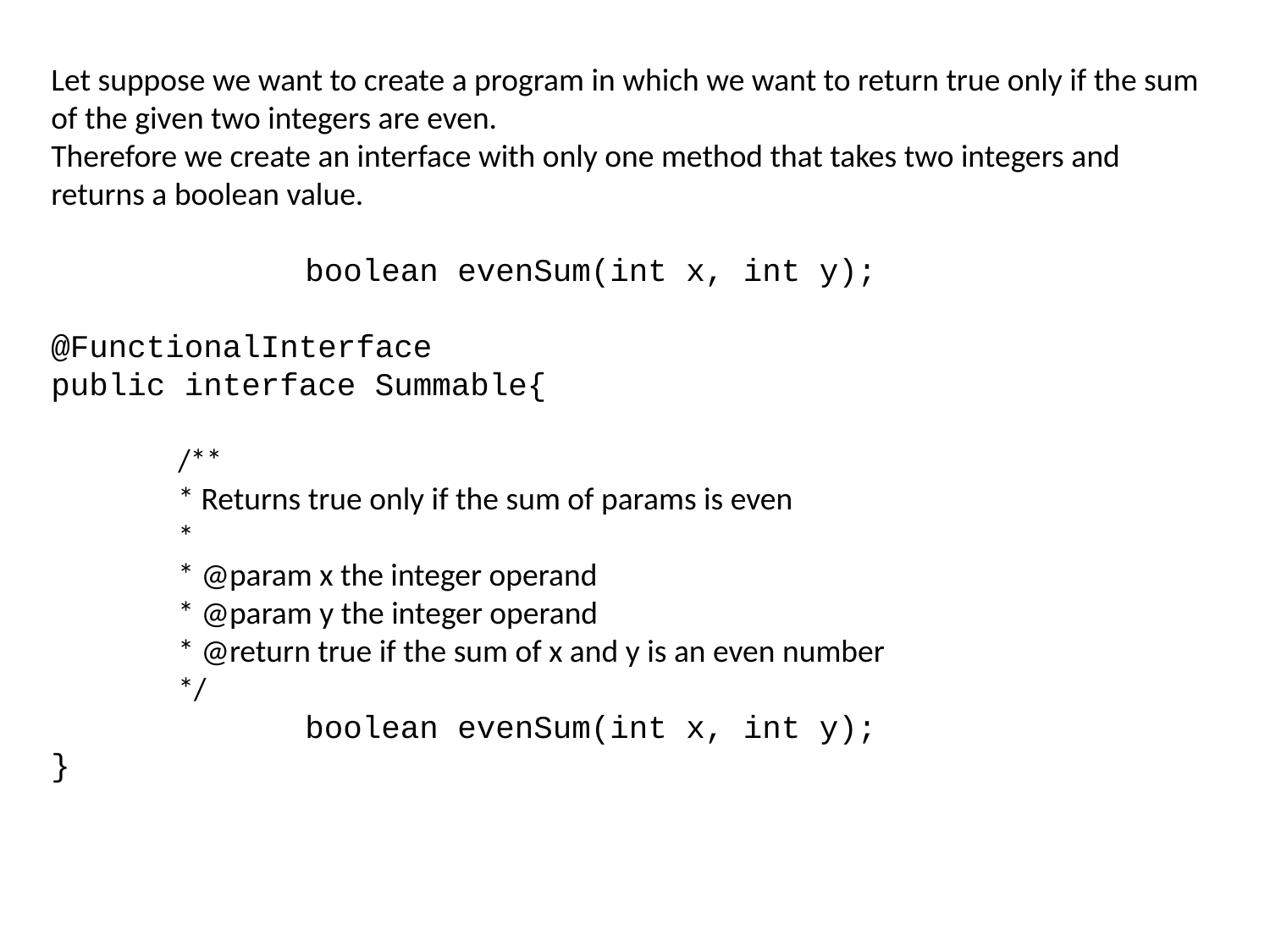

Let suppose we want to create a program in which we want to return true only if the sum
of the given two integers are even.
Therefore we create an interface with only one method that takes two integers and
returns a boolean value.

		boolean​ ​evenSum(int​ ​x, int​ ​y);

@FunctionalInterface
public interface Summable{

	/**
	* Returns true only if the sum of params is even
	*
	* @param x the integer operand
	* @param y the integer operand
	* @return true if the sum of x and y is an even number
	*/
		boolean evenSum(int x, int y);
}